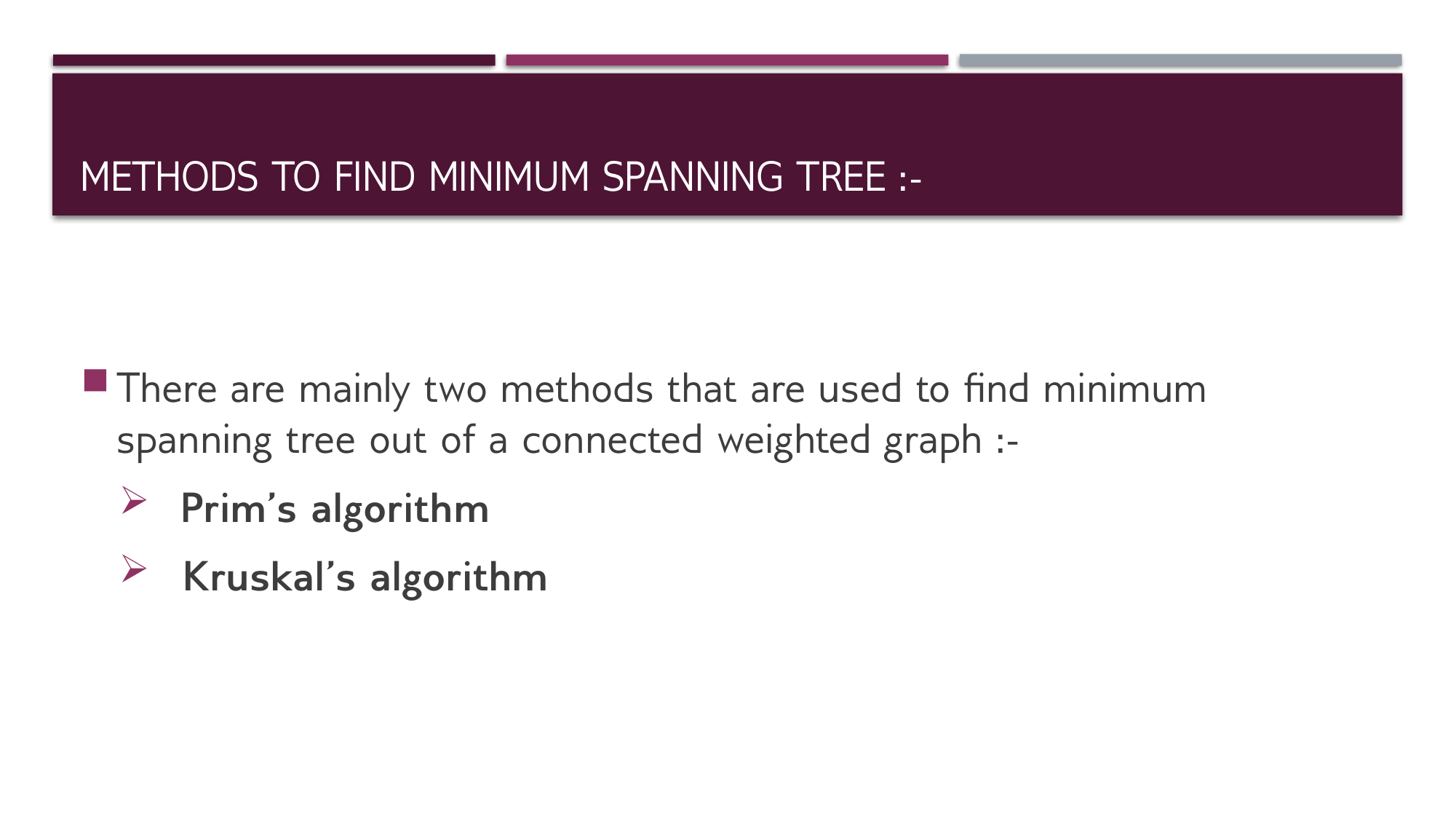

# Methods to find minimum spanning TREE :-
There are mainly two methods that are used to find minimum spanning tree out of a connected weighted graph :-
  Prim’s algorithm
  Kruskal’s algorithm